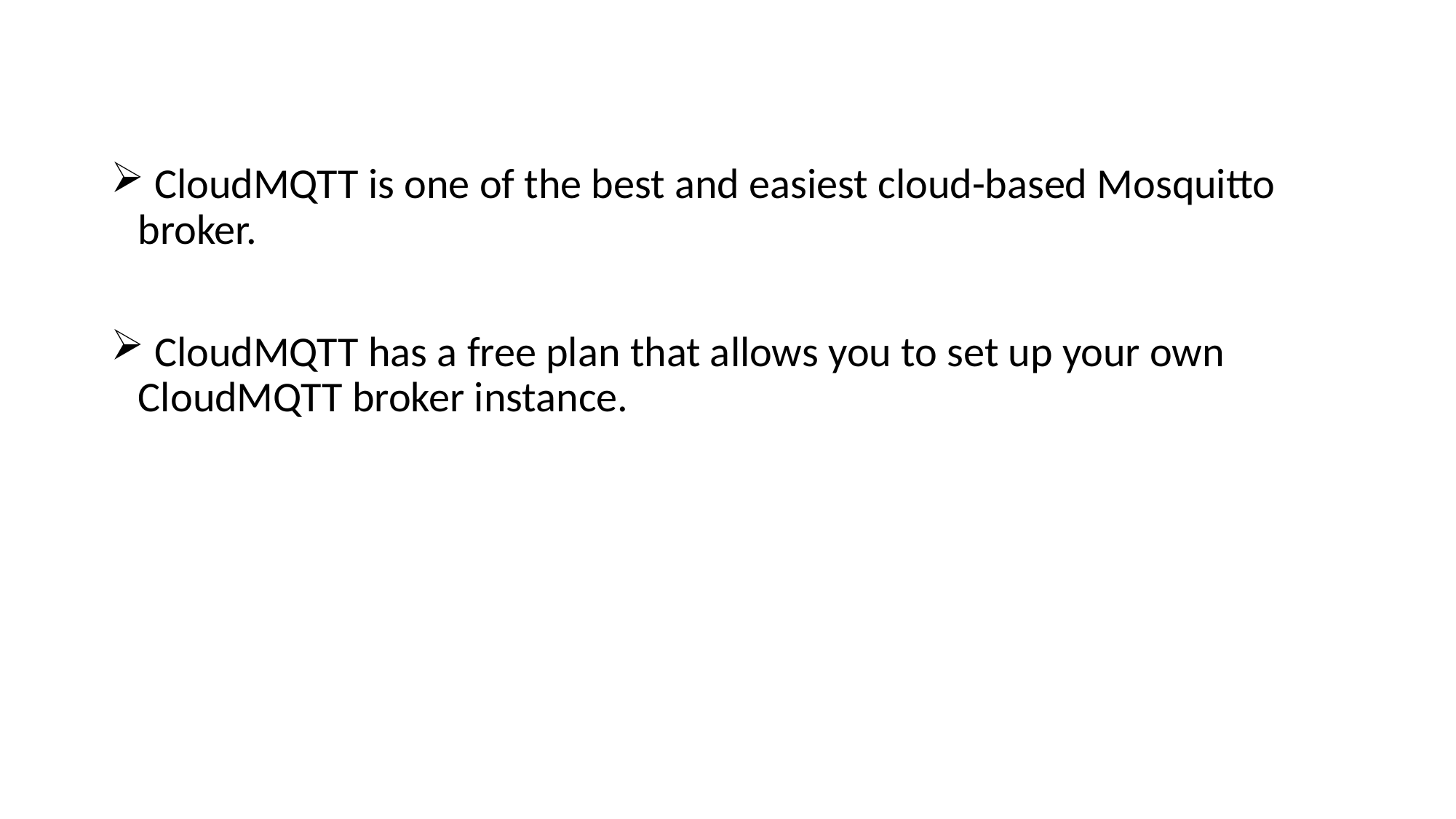

CloudMQTT is one of the best and easiest cloud-based Mosquitto broker.

 CloudMQTT has a free plan that allows you to set up your own CloudMQTT broker instance.